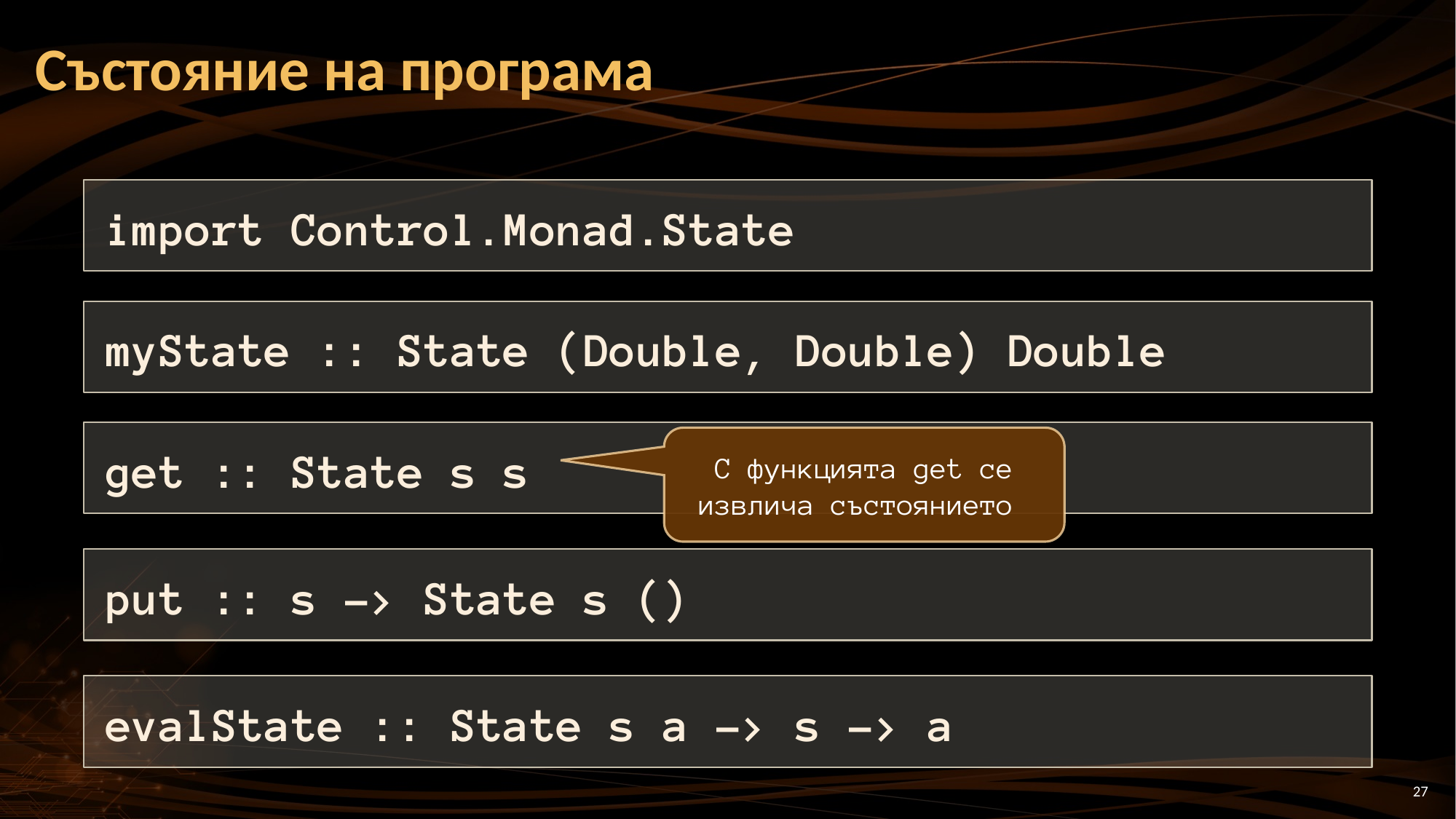

# Състояние на програма
import Control.Monad.State

myState :: State (Double, Double) Double
get :: State s s
С функцията get се извлича състоянието
put :: s -> State s ()
evalState :: State s a -> s -> a
27